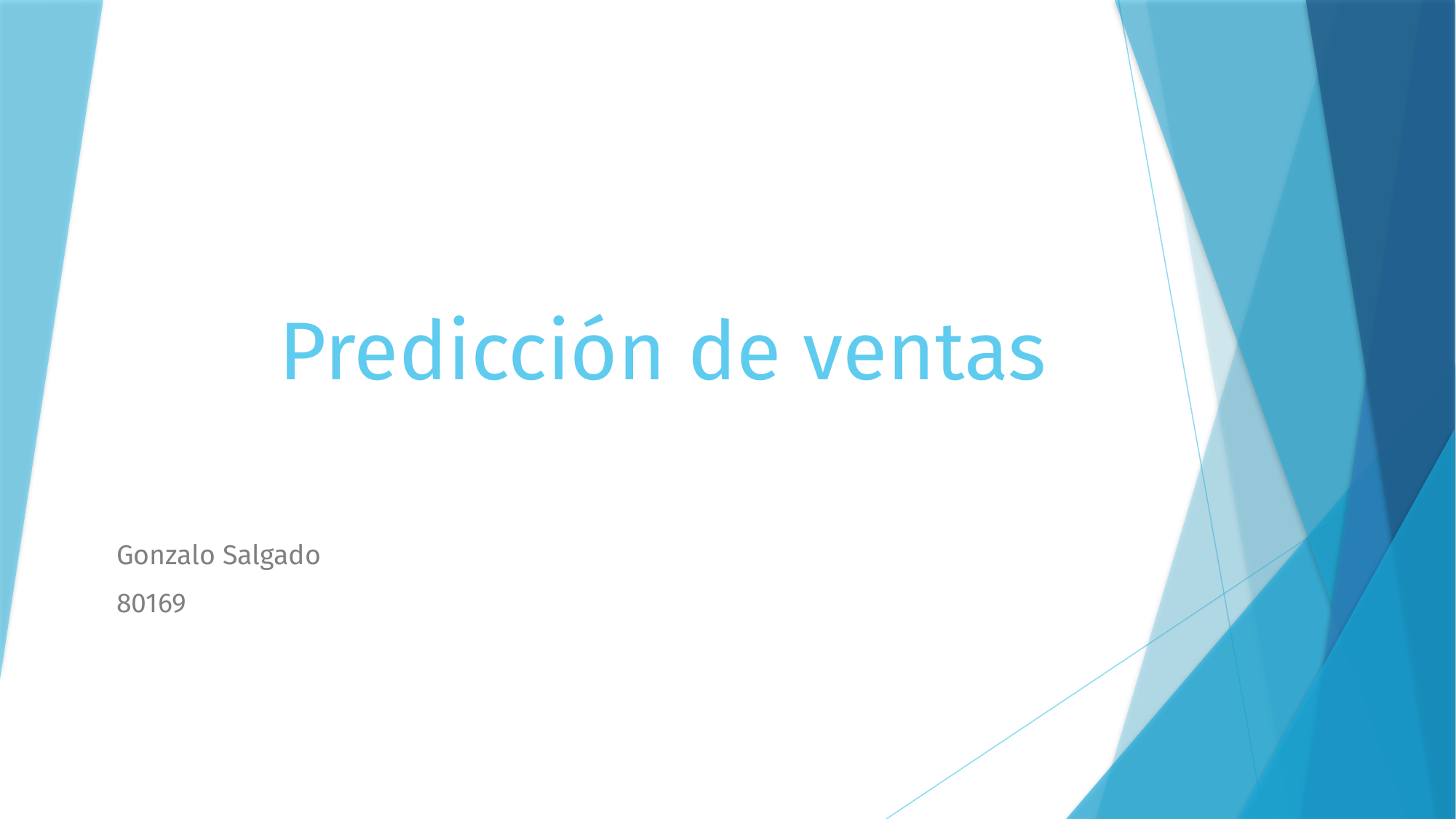

# Predicción de ventas
Gonzalo Salgado
80169